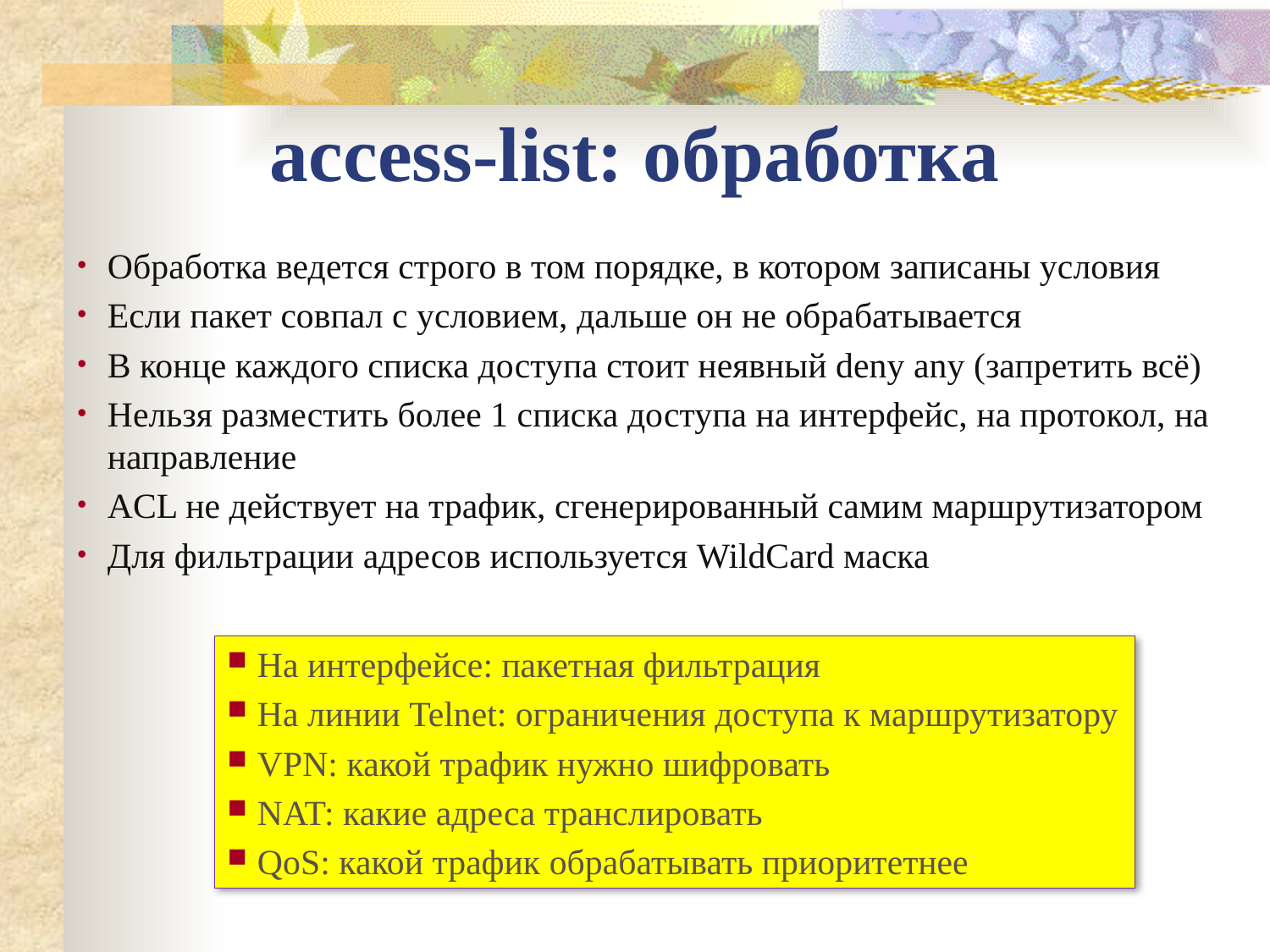

access-list: обработка
Обработка ведется строго в том порядке, в котором записаны условия
Если пакет совпал с условием, дальше он не обрабатывается
В конце каждого списка доступа стоит неявный deny any (запретить всё)
Нельзя разместить более 1 списка доступа на интерфейс, на протокол, на направление
ACL не действует на трафик, сгенерированный самим маршрутизатором
Для фильтрации адресов используется WildCard маска
На интерфейсе: пакетная фильтрация
На линии Telnet: ограничения доступа к маршрутизатору
VPN: какой трафик нужно шифровать
NAT: какие адреса транслировать
QoS: какой трафик обрабатывать приоритетнее